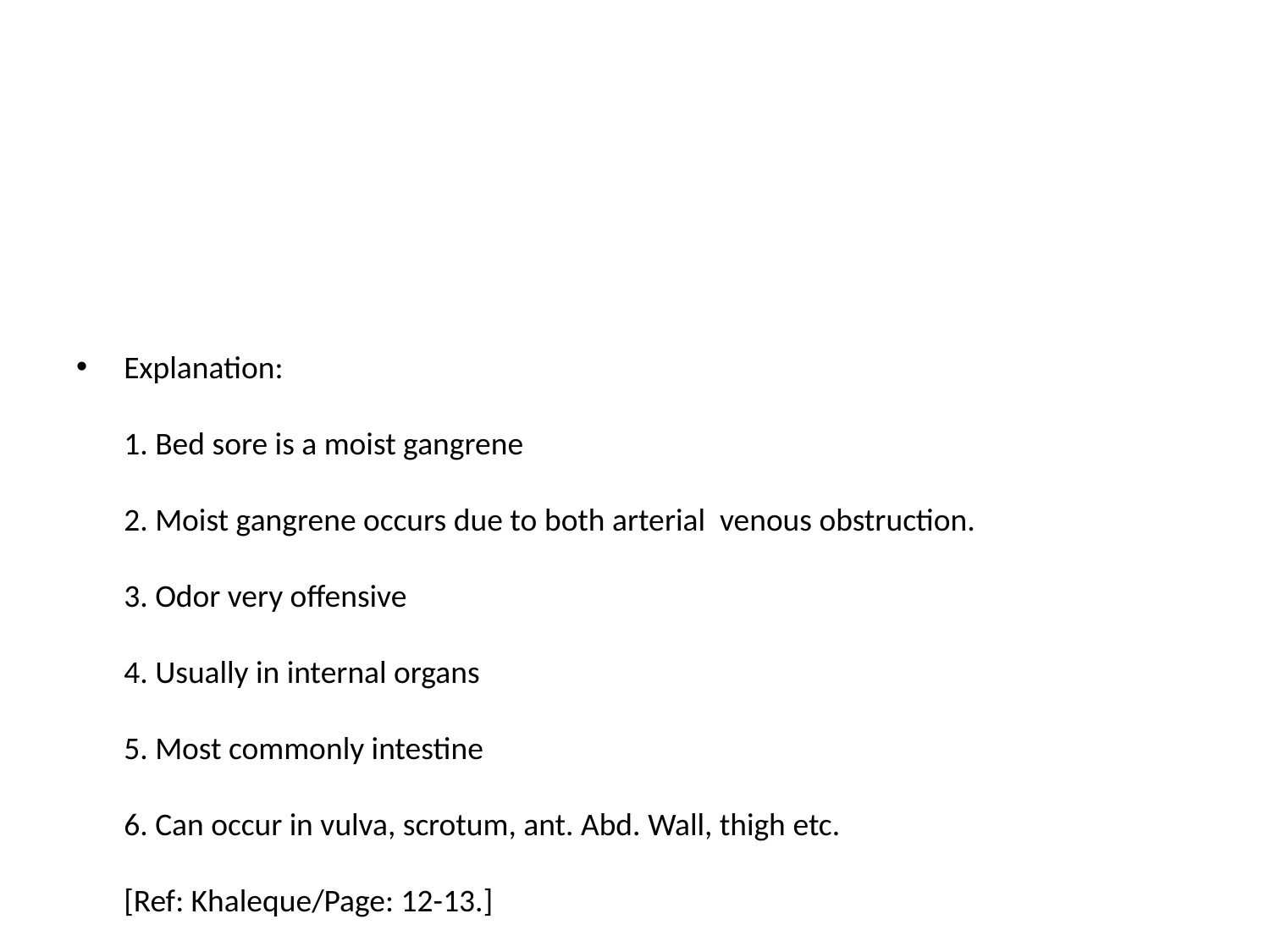

Explanation:
1. Bed sore is a moist gangrene
2. Moist gangrene occurs due to both arterial  venous obstruction.
3. Odor very offensive
4. Usually in internal organs
5. Most commonly intestine
6. Can occur in vulva, scrotum, ant. Abd. Wall, thigh etc.
[Ref: Khaleque/Page: 12-13.]